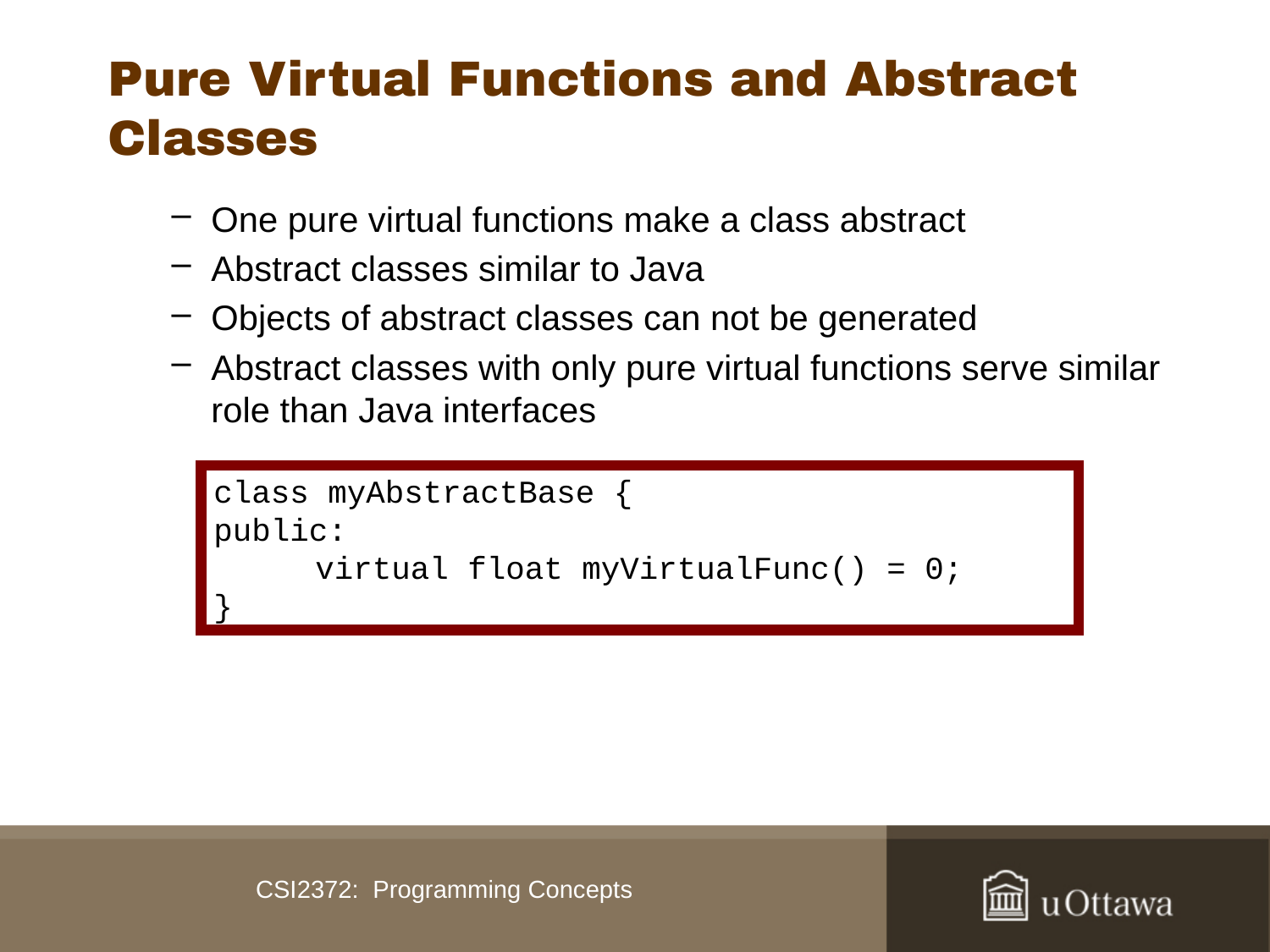

# Pure Virtual Functions and Abstract Classes
One pure virtual functions make a class abstract
Abstract classes similar to Java
Objects of abstract classes can not be generated
Abstract classes with only pure virtual functions serve similar role than Java interfaces

class myAbstractBase {
public:
	  virtual float myVirtualFunc() = 0;
}
CSI2372:  Programming Concepts